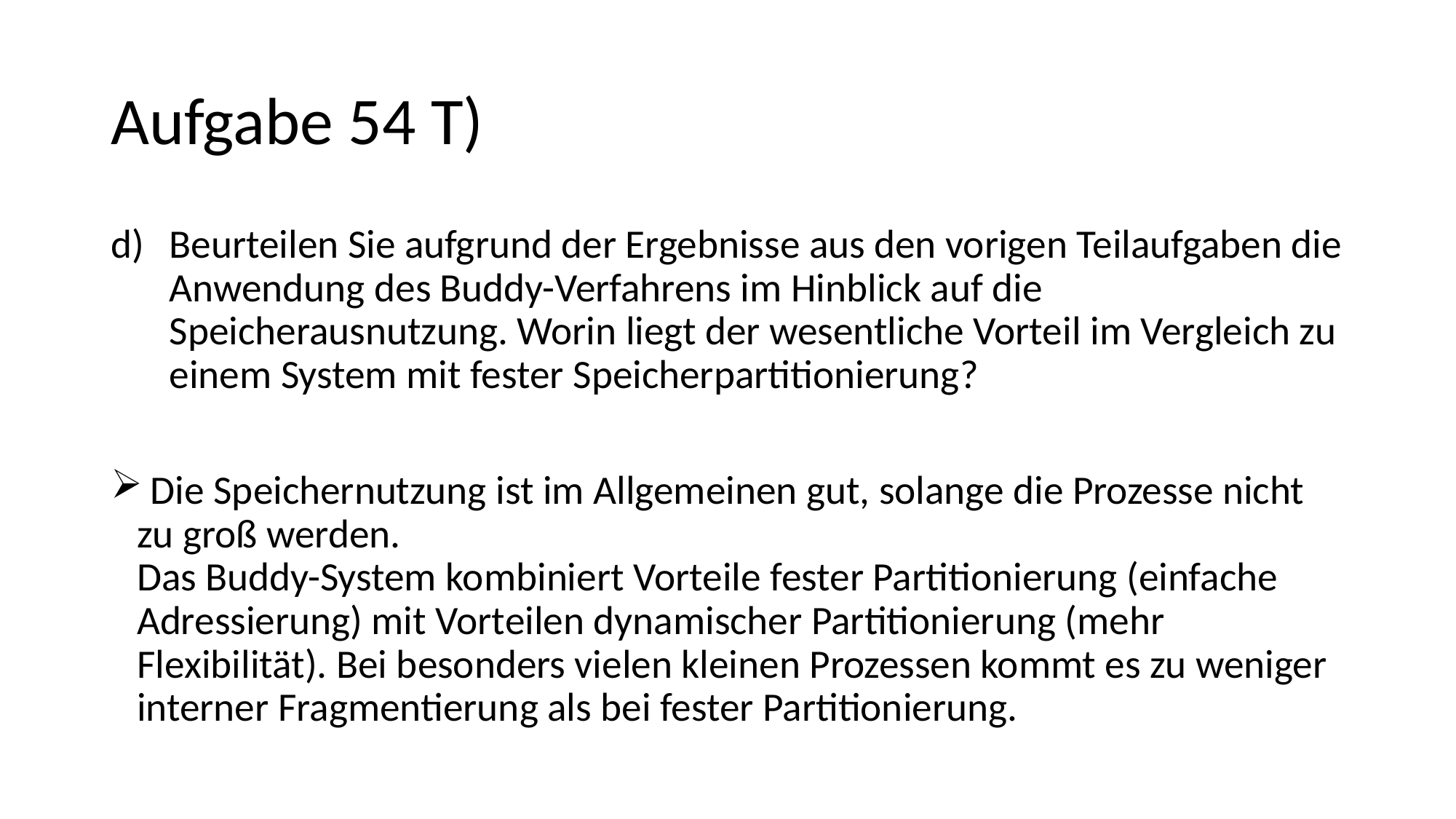

# Aufgabe 54 T)
Beurteilen Sie aufgrund der Ergebnisse aus den vorigen Teilaufgaben die Anwendung des Buddy-Verfahrens im Hinblick auf die Speicherausnutzung. Worin liegt der wesentliche Vorteil im Vergleich zu einem System mit fester Speicherpartitionierung?

 Die Speichernutzung ist im Allgemeinen gut, solange die Prozesse nicht zu groß werden.
Das Buddy-System kombiniert Vorteile fester Partitionierung (einfache Adressierung) mit Vorteilen dynamischer Partitionierung (mehr Flexibilität). Bei besonders vielen kleinen Prozessen kommt es zu weniger interner Fragmentierung als bei fester Partitionierung.